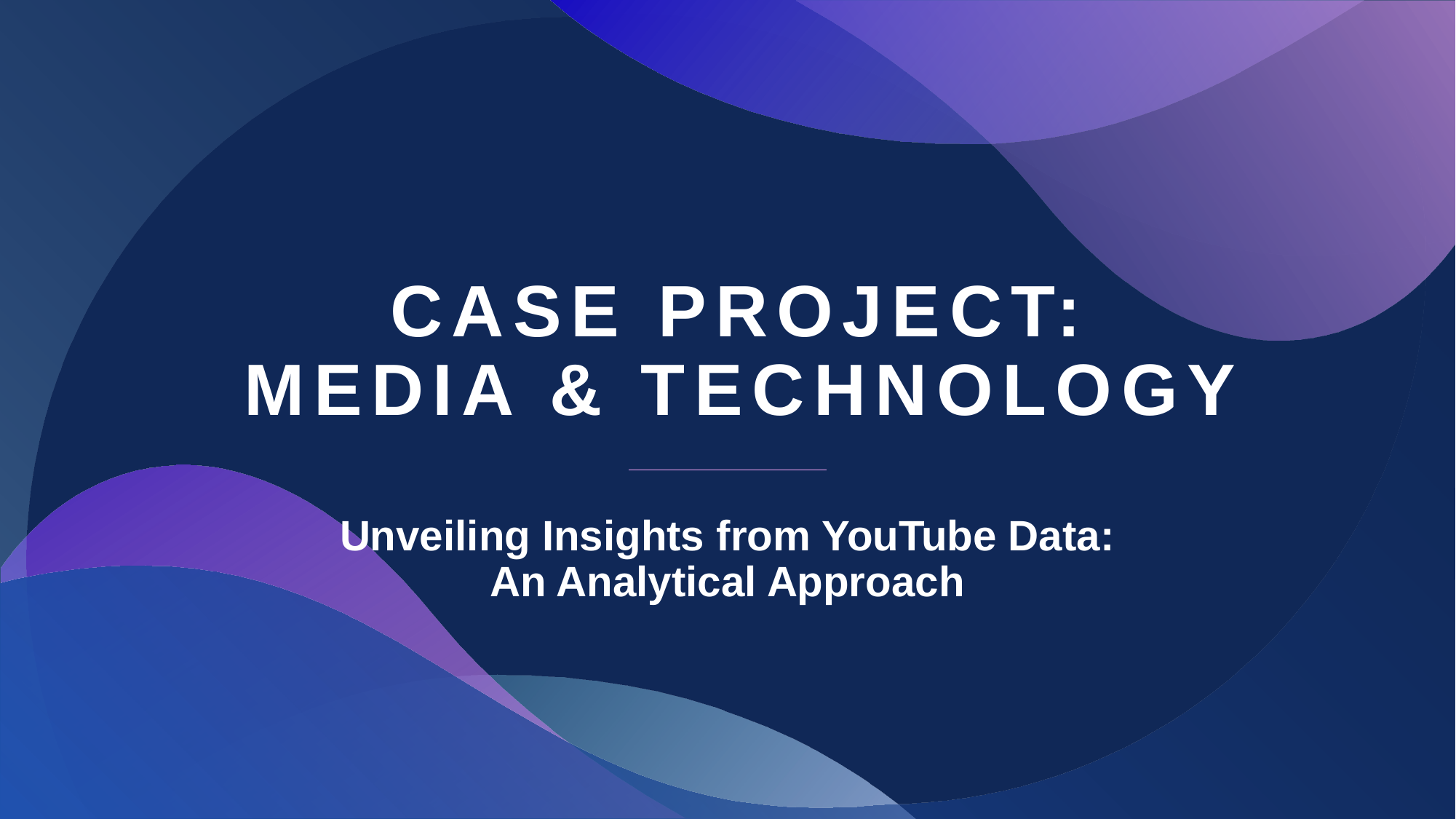

# Case Project: Media & Technology
Unveiling Insights from YouTube Data: An Analytical Approach